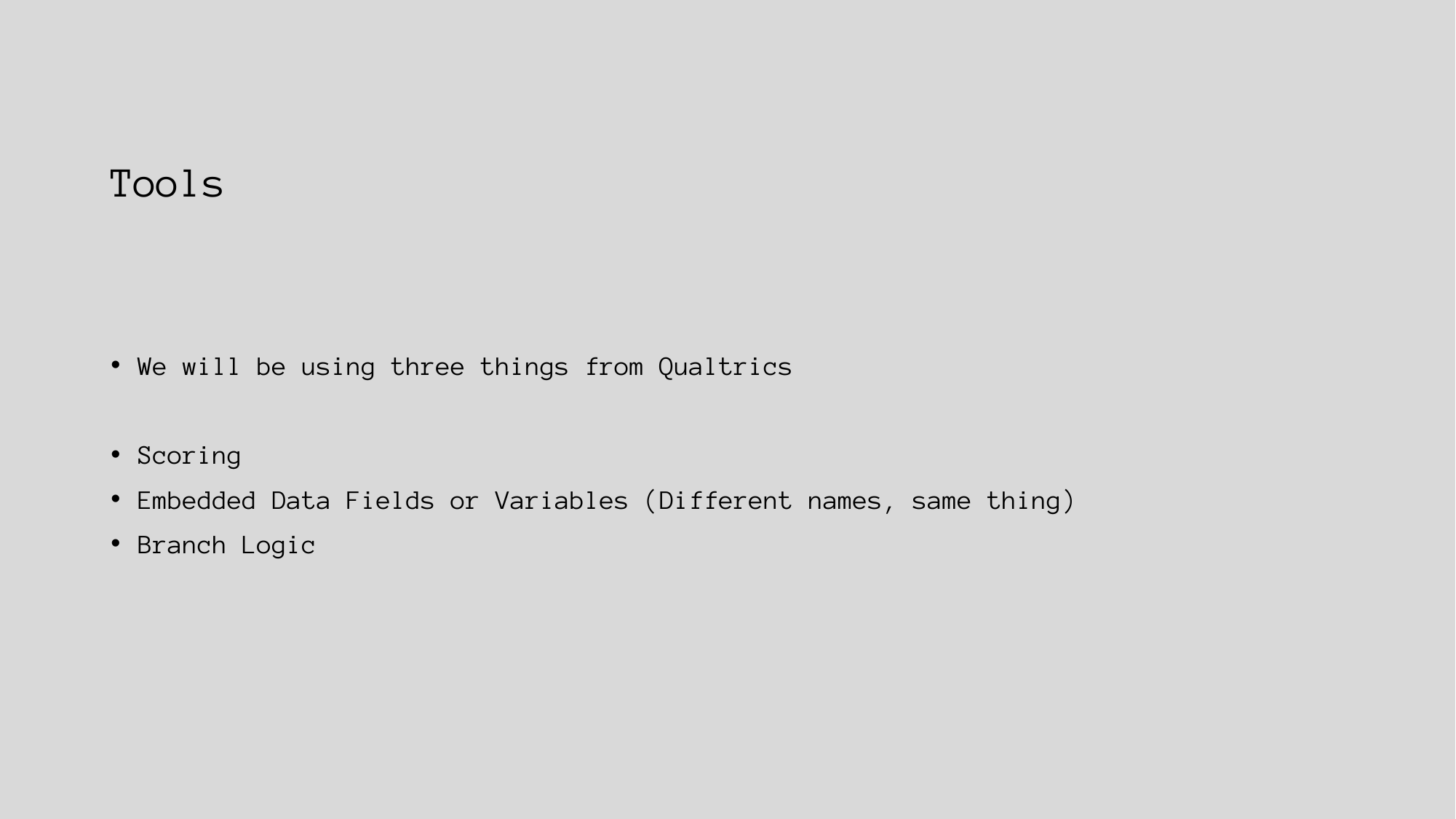

# Tools
We will be using three things from Qualtrics

Scoring
Embedded Data Fields or Variables (Different names, same thing)
Branch Logic